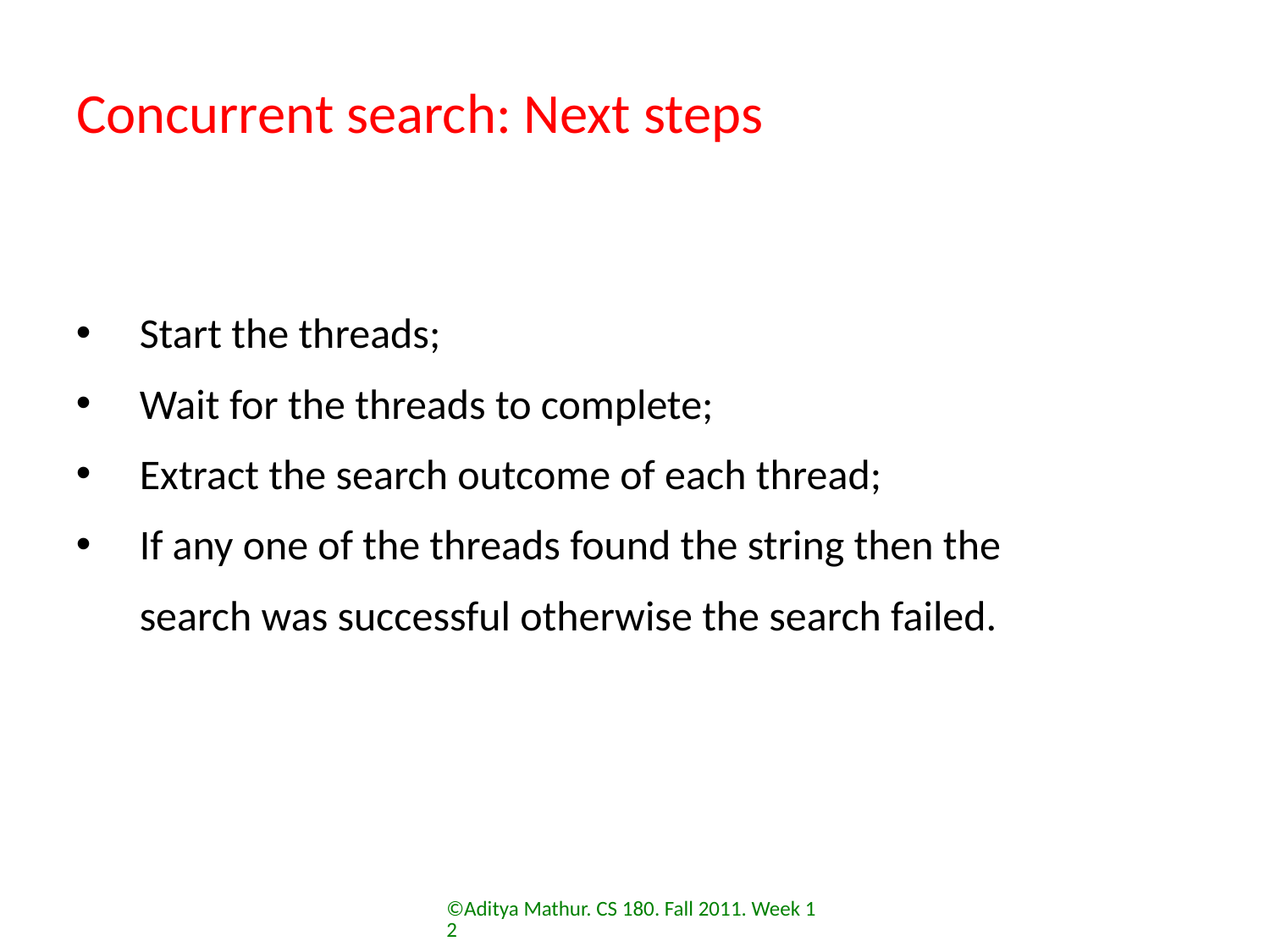

# Concurrent search: Next steps
Start the threads;
Wait for the threads to complete;
Extract the search outcome of each thread;
If any one of the threads found the string then the search was successful otherwise the search failed.
©Aditya Mathur. CS 180. Fall 2011. Week 12